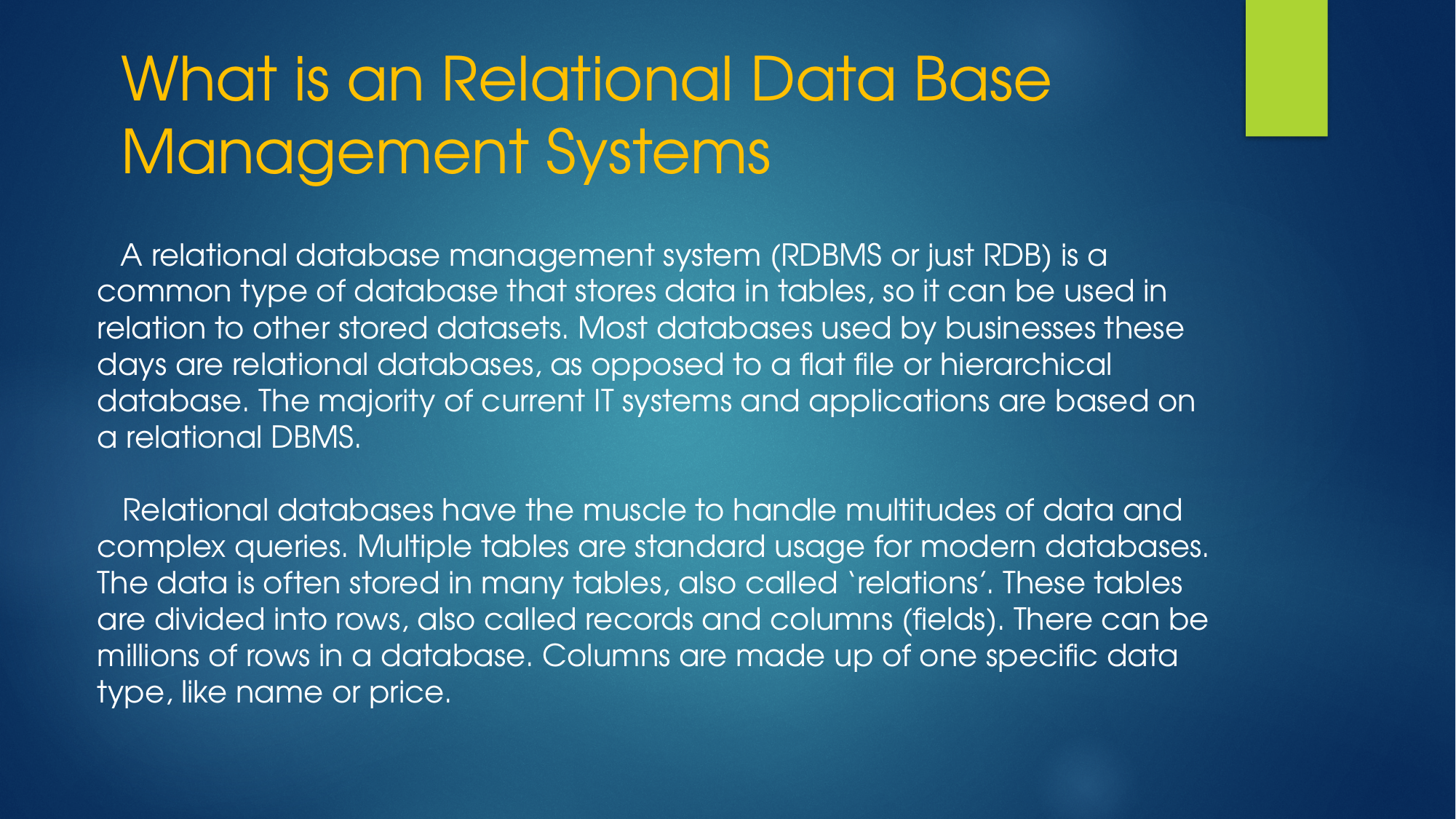

# What is an Relational Data Base Management Systems
   A relational database management system (RDBMS or just RDB) is a common type of database that stores data in tables, so it can be used in relation to other stored datasets. Most databases used by businesses these days are relational databases, as opposed to a flat file or hierarchical database. The majority of current IT systems and applications are based on a relational DBMS.

   Relational databases have the muscle to handle multitudes of data and complex queries. Multiple tables are standard usage for modern databases. The data is often stored in many tables, also called ‘relations’. These tables are divided into rows, also called records and columns (fields). There can be millions of rows in a database. Columns are made up of one specific data type, like name or price.